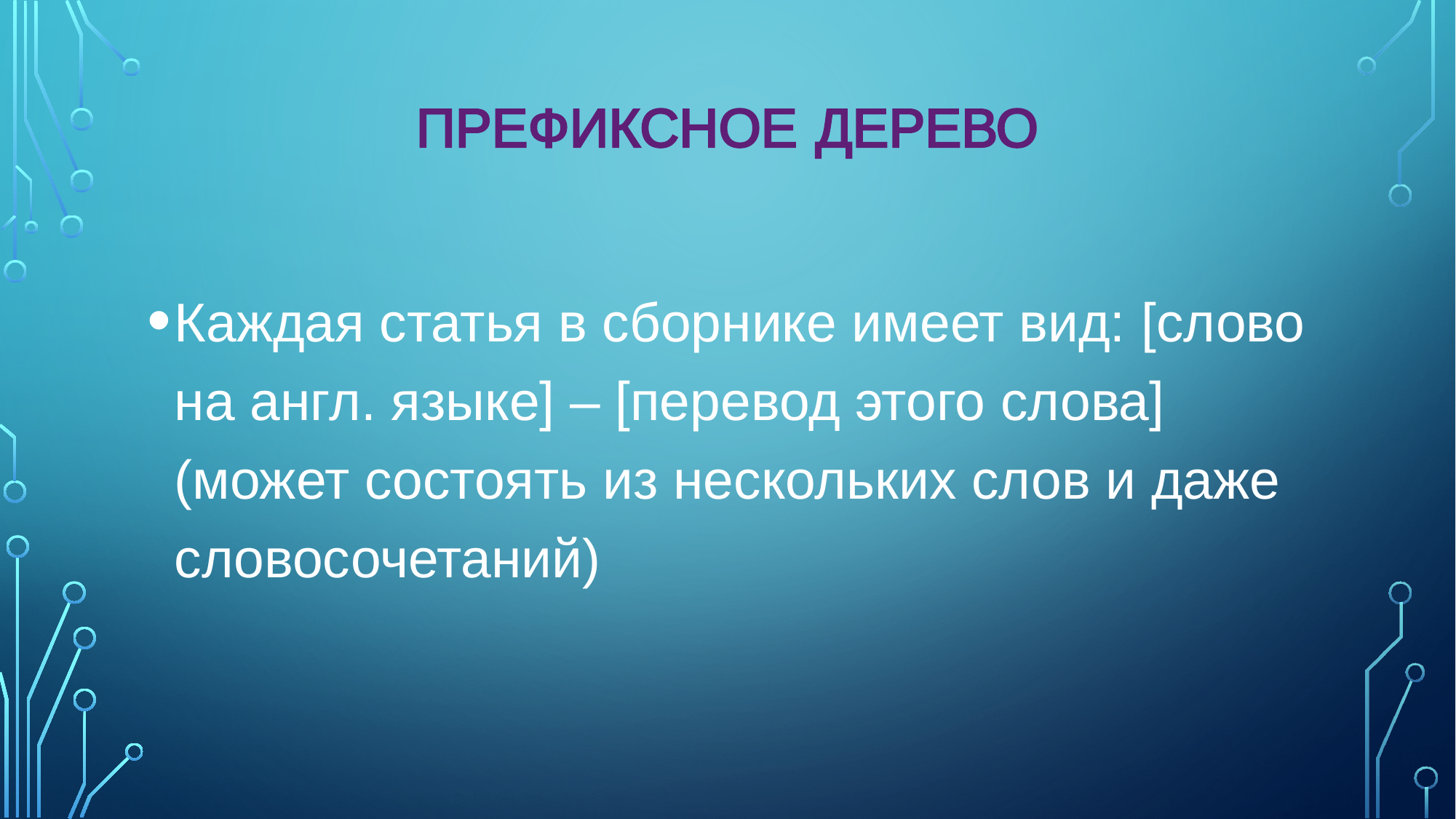

# Префиксное дерево
Каждая статья в сборнике имеет вид: [слово на англ. языке] – [перевод этого слова] (может состоять из нескольких слов и даже словосочетаний)